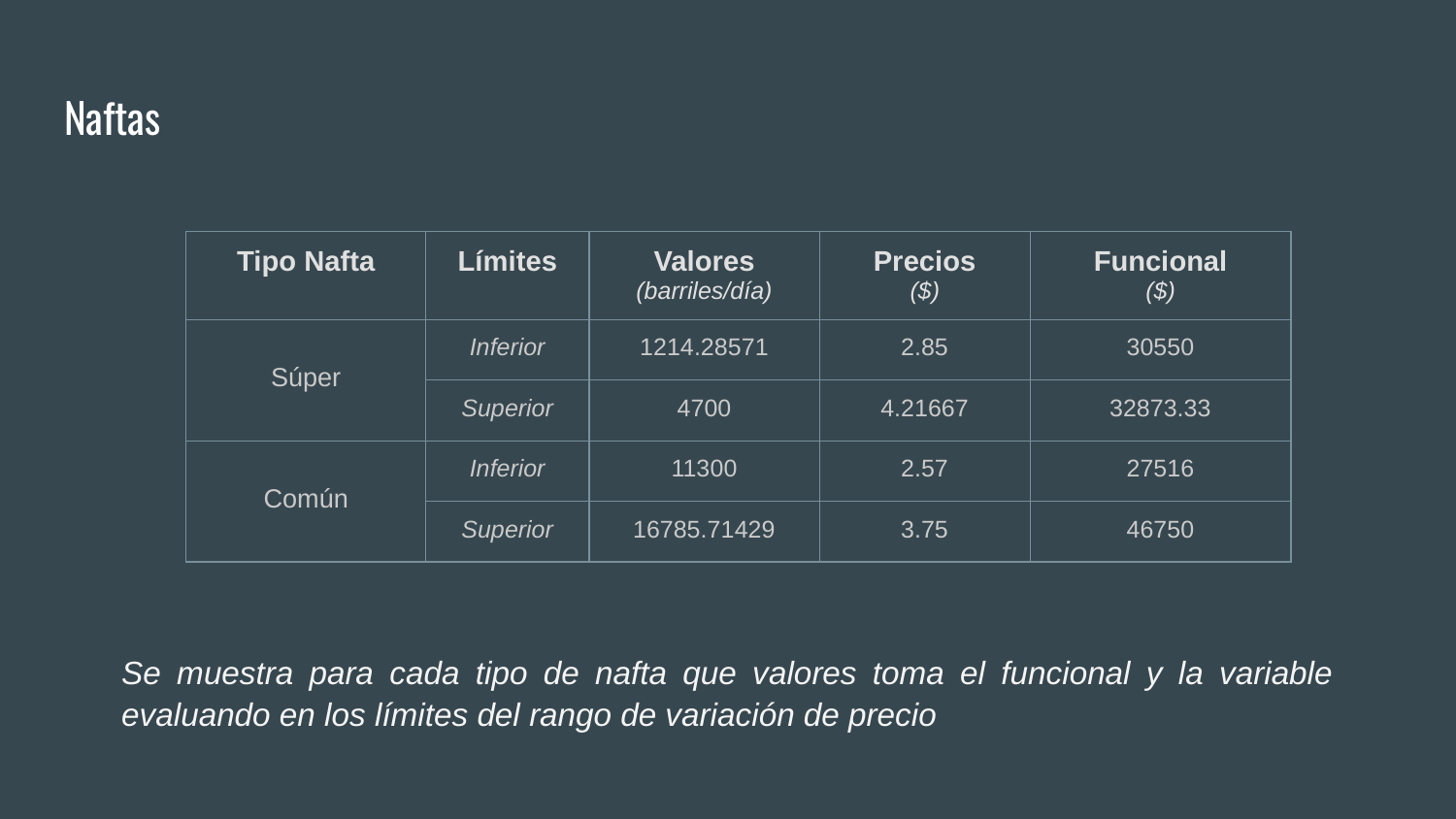

# Naftas
| Tipo Nafta | Límites | Valores (barriles/día) | Precios ($) | Funcional ($) |
| --- | --- | --- | --- | --- |
| Súper | Inferior | 1214.28571 | 2.85 | 30550 |
|  | Superior | 4700 | 4.21667 | 32873.33 |
| Común | Inferior | 11300 | 2.57 | 27516 |
|  | Superior | 16785.71429 | 3.75 | 46750 |
Se muestra para cada tipo de nafta que valores toma el funcional y la variable evaluando en los límites del rango de variación de precio